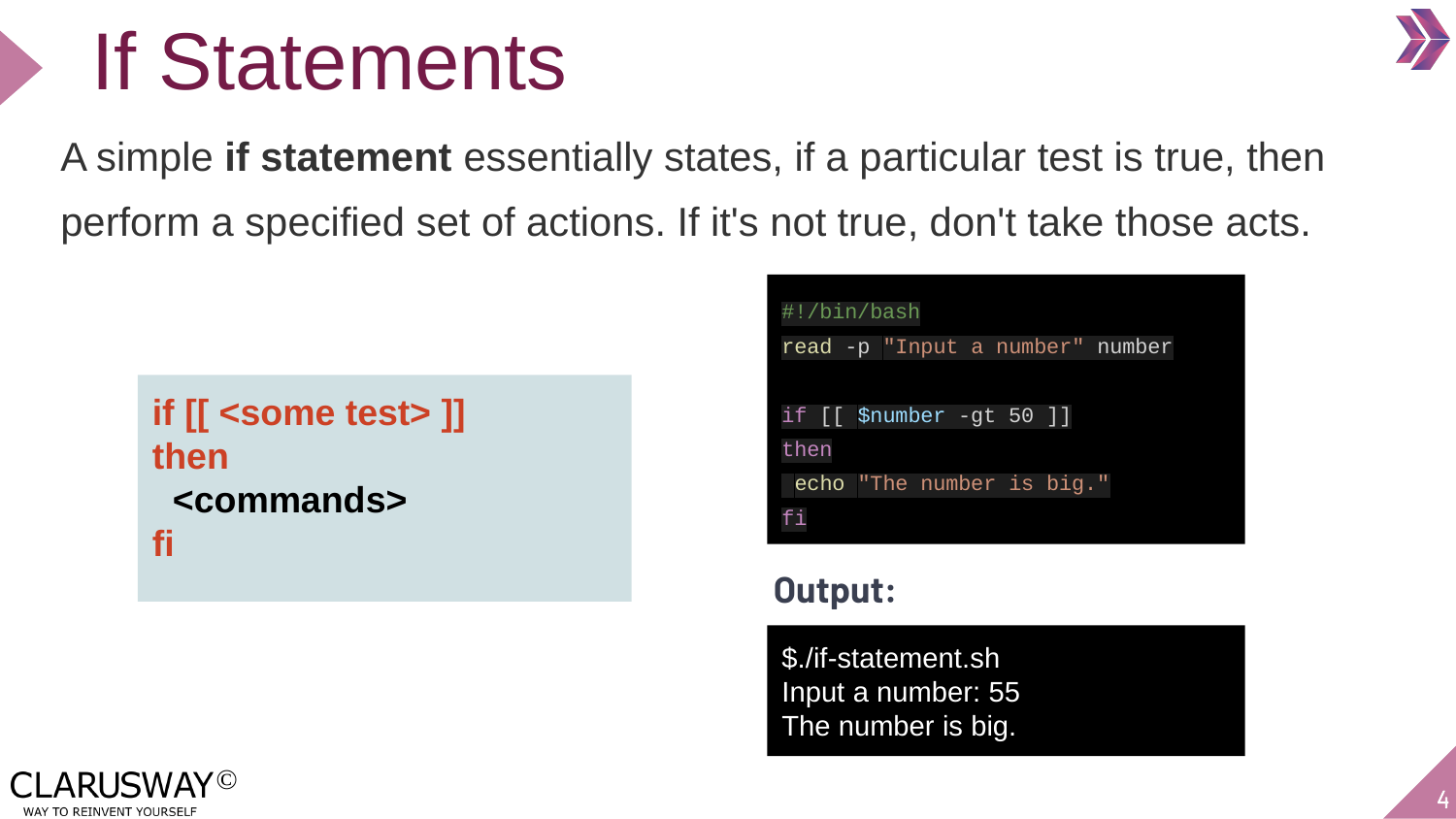

If Statements
A simple if statement essentially states, if a particular test is true, then perform a specified set of actions. If it's not true, don't take those acts.
#!/bin/bash
read -p "Input a number" number

if [[ $number -gt 50 ]]
then
 echo "The number is big."
fi

if [[ <some test> ]]
then
  <commands>
fi
Output:
$./if-statement.sh
Input a number: 55
The number is big.
4